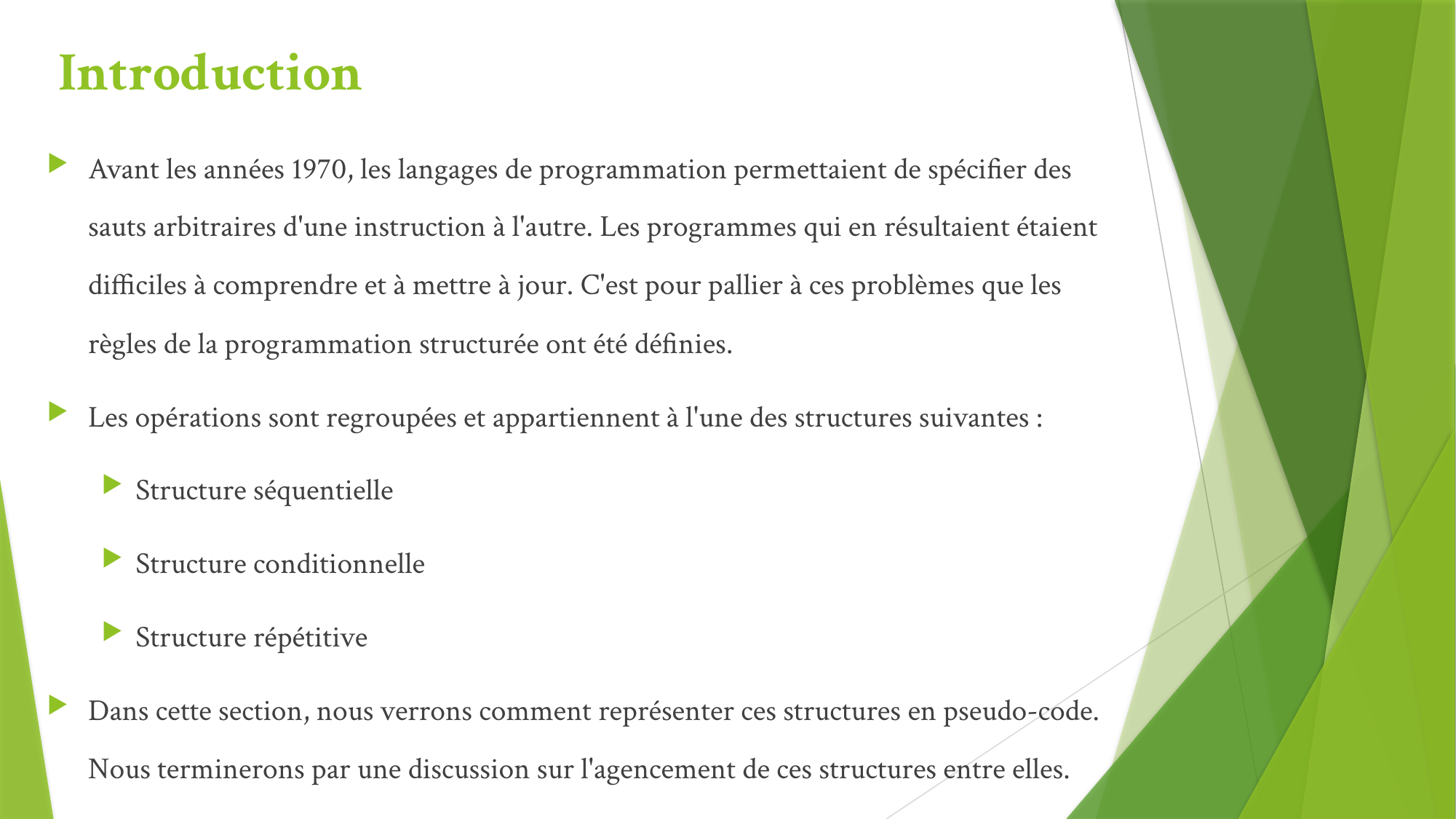

# Introduction
Avant les années 1970, les langages de programmation permettaient de spécifier des sauts arbitraires d'une instruction à l'autre. Les programmes qui en résultaient étaient difficiles à comprendre et à mettre à jour. C'est pour pallier à ces problèmes que les règles de la programmation structurée ont été définies.
Les opérations sont regroupées et appartiennent à l'une des structures suivantes :
Structure séquentielle
Structure conditionnelle
Structure répétitive
Dans cette section, nous verrons comment représenter ces structures en pseudo-code. Nous terminerons par une discussion sur l'agencement de ces structures entre elles.